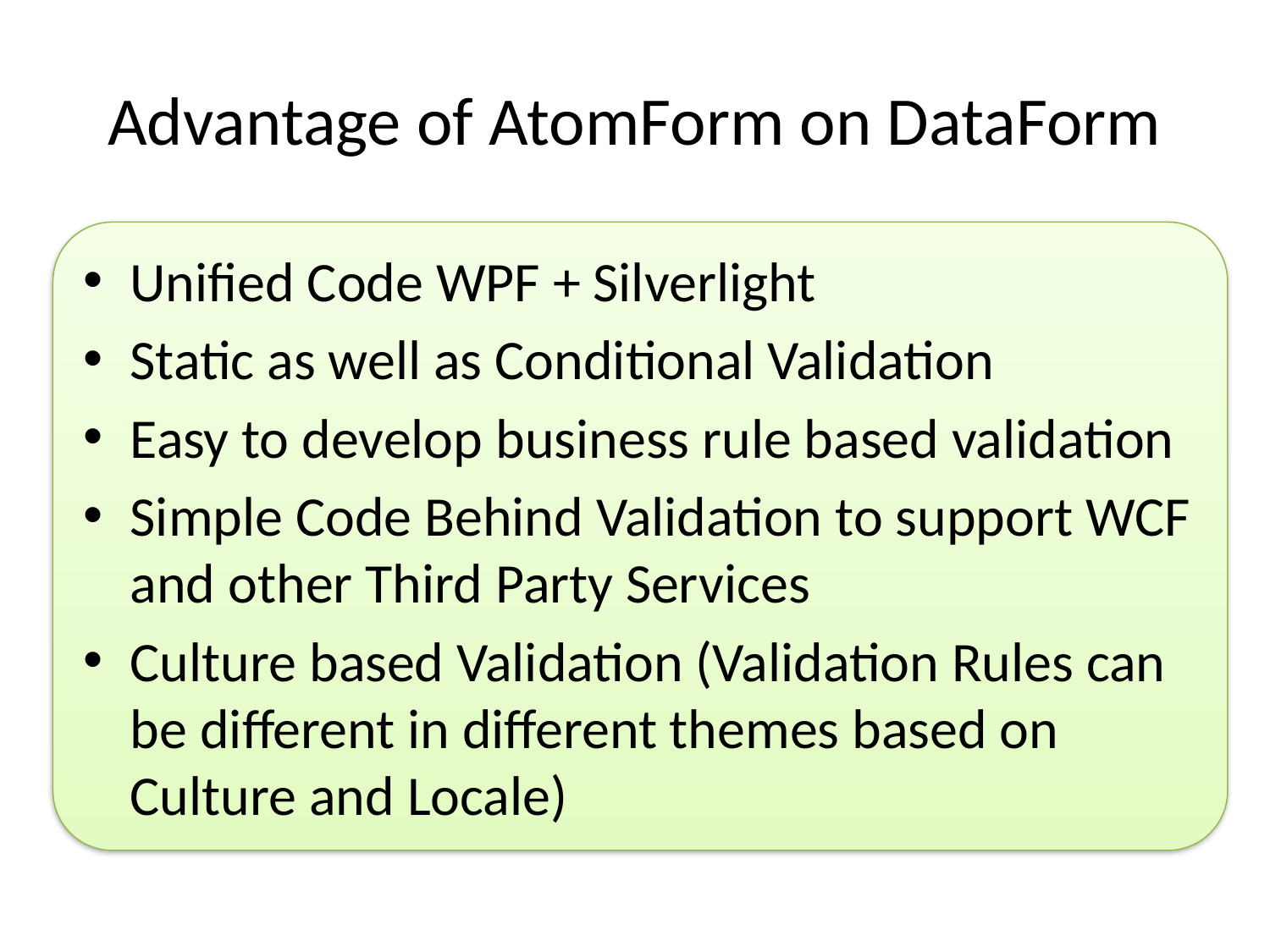

# Advantage of AtomForm on DataForm
Unified Code WPF + Silverlight
Static as well as Conditional Validation
Easy to develop business rule based validation
Simple Code Behind Validation to support WCF and other Third Party Services
Culture based Validation (Validation Rules can be different in different themes based on Culture and Locale)